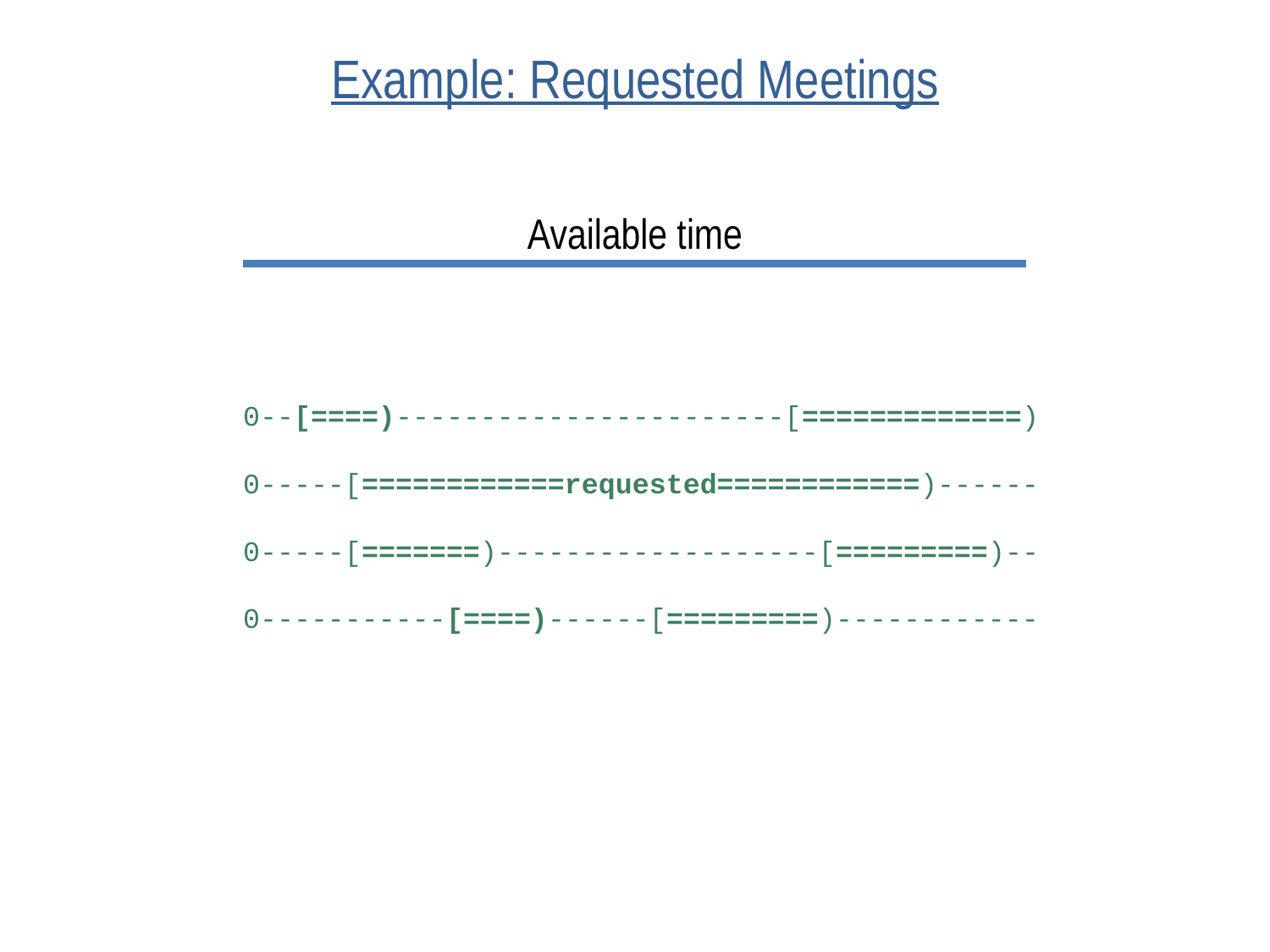

# Example: Requested Meetings
Available time
         0--[====)-----------------------[=============)

         0-----[============requested============)------

         0-----[=======)-------------------[=========)--

         0-----------[====)------[=========)------------